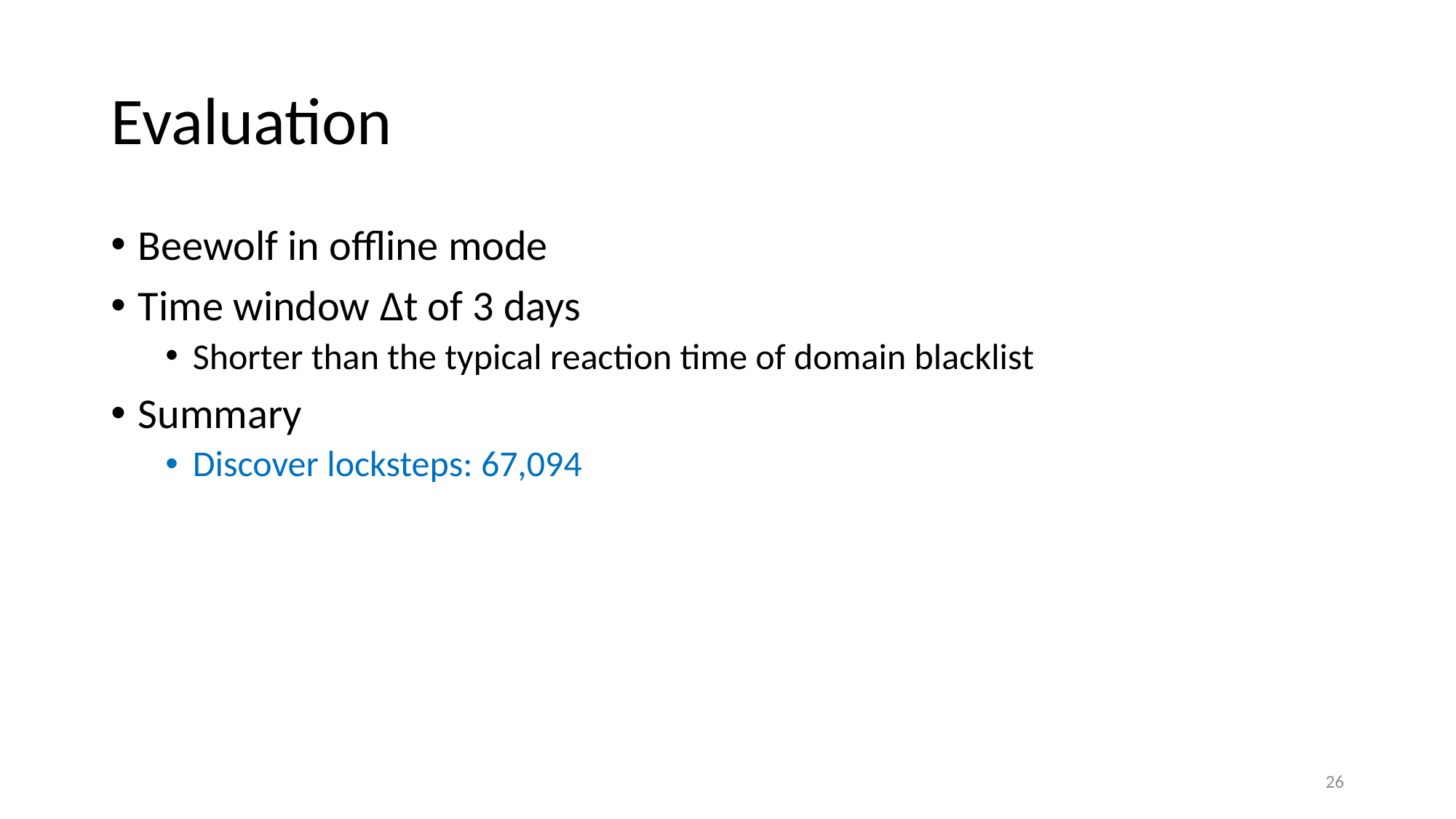

# Evaluation
Beewolf in offline mode
Time window Δt of 3 days
Shorter than the typical reaction time of domain blacklist
Summary
Discover locksteps: 67,094
26